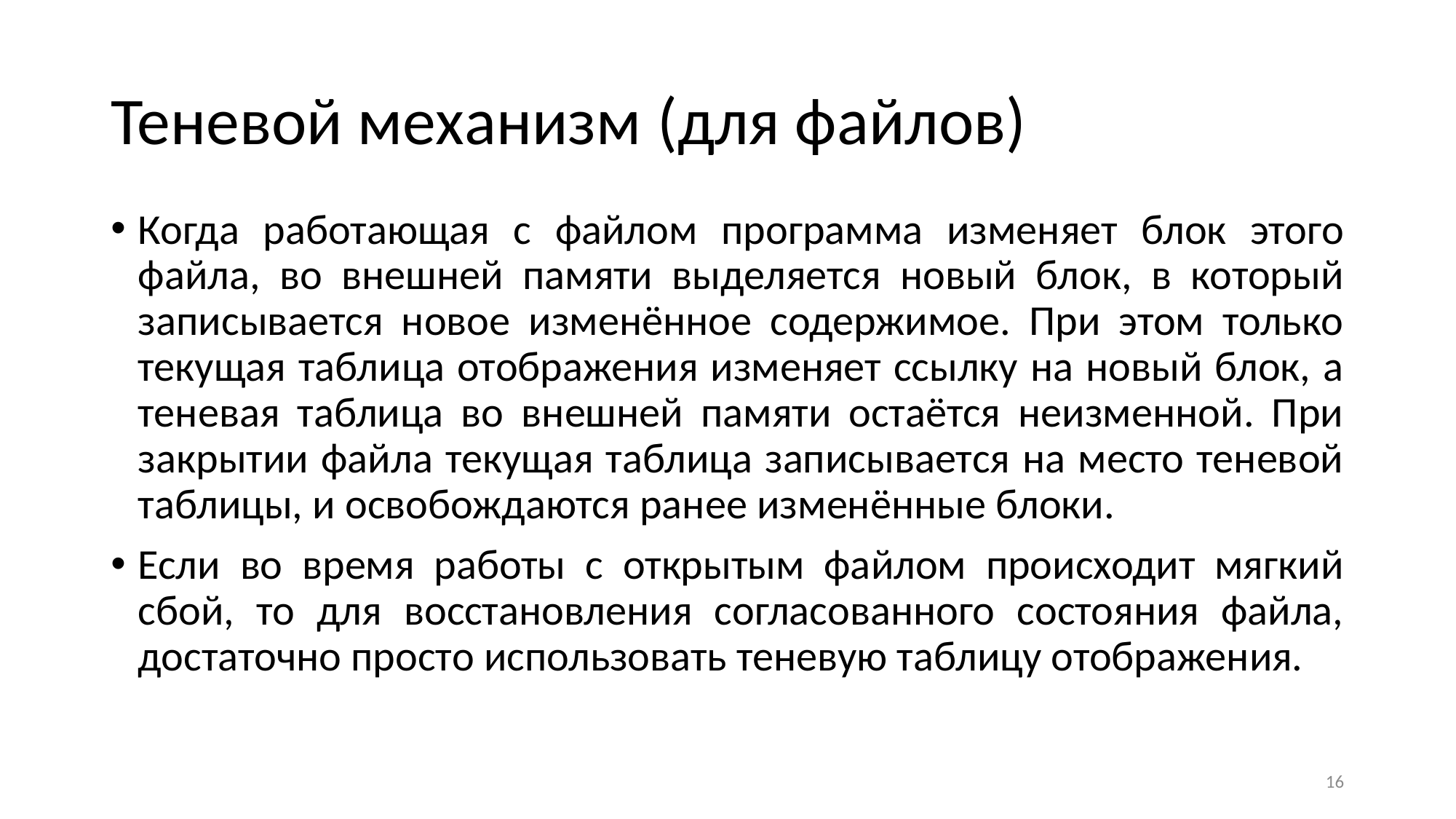

# Теневой механизм (для файлов)
Когда работающая с файлом программа изменяет блок этого файла, во внешней памяти выделяется новый блок, в который записывается новое изменённое содержимое. При этом только текущая таблица отображения изменяет ссылку на новый блок, а теневая таблица во внешней памяти остаётся неизменной. При закрытии файла текущая таблица записывается на место теневой таблицы, и освобождаются ранее изменённые блоки.
Если во время работы с открытым файлом происходит мягкий сбой, то для восстановления согласованного состояния файла, достаточно просто использовать теневую таблицу отображения.

16